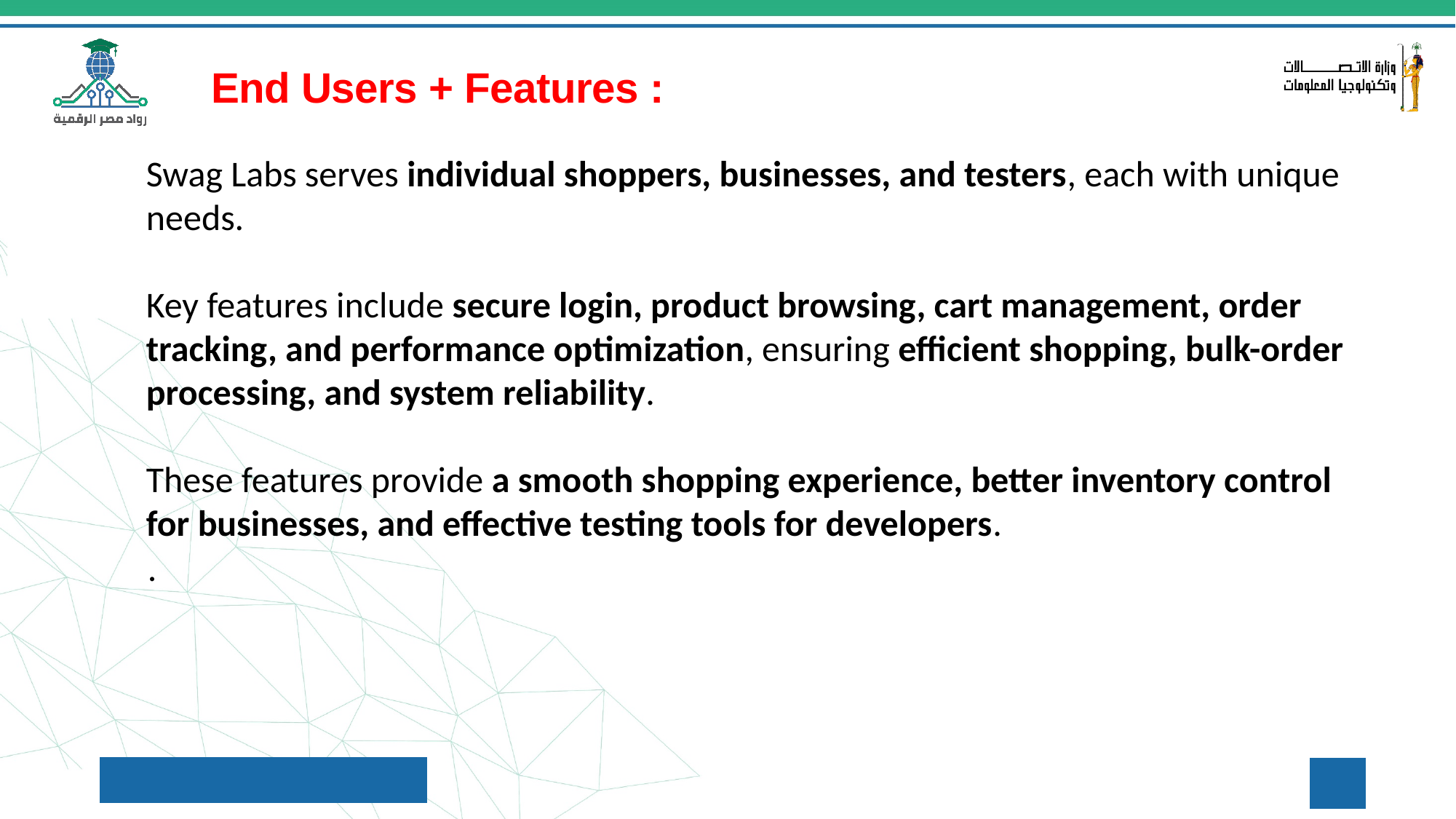

# End Users + Features :
Swag Labs serves individual shoppers, businesses, and testers, each with unique needs.

Key features include secure login, product browsing, cart management, order tracking, and performance optimization, ensuring efficient shopping, bulk-order processing, and system reliability.

These features provide a smooth shopping experience, better inventory control for businesses, and effective testing tools for developers.
.